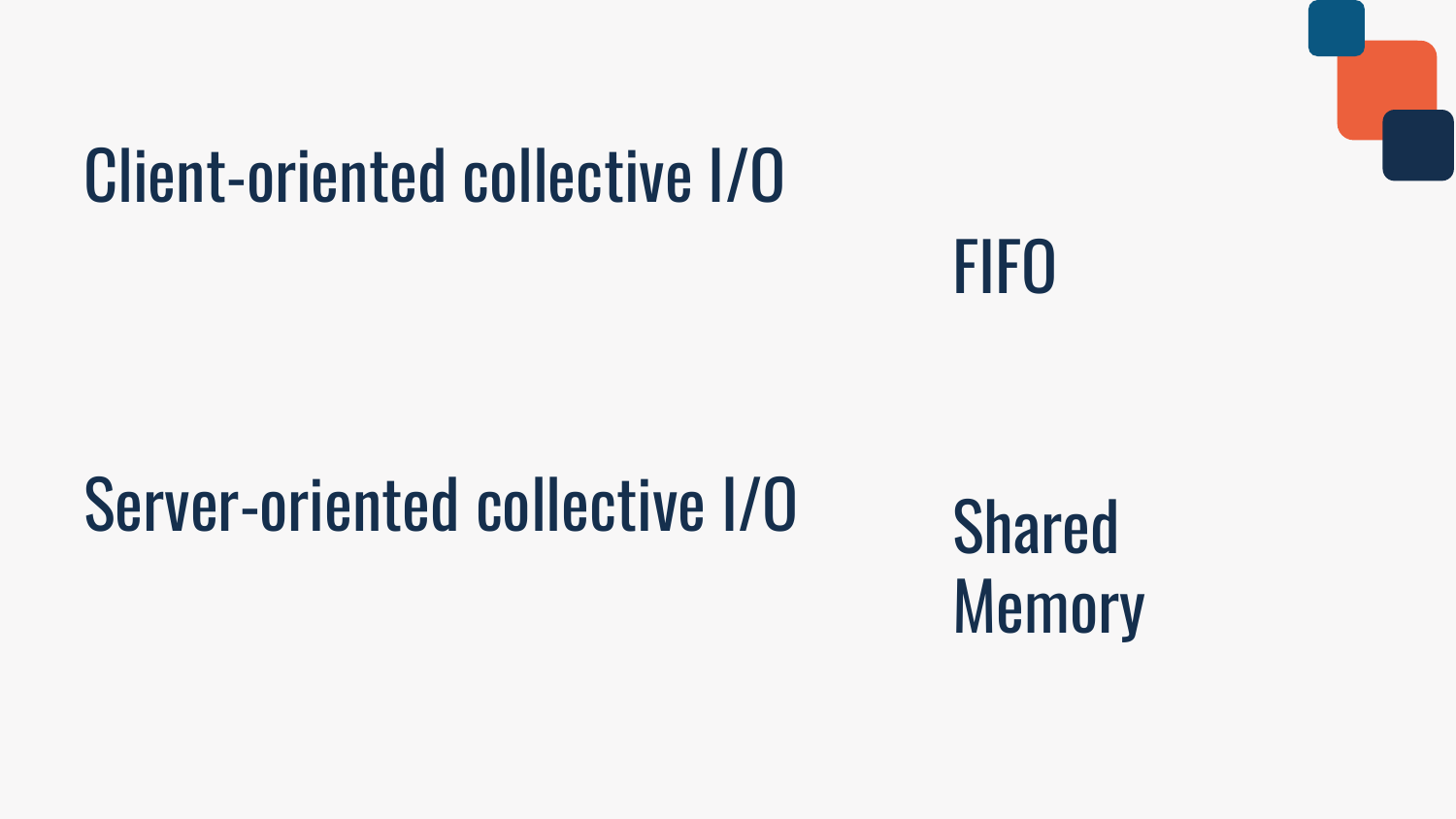

# Client-oriented collective I/O
FIFO
Server-oriented collective I/O
Shared Memory